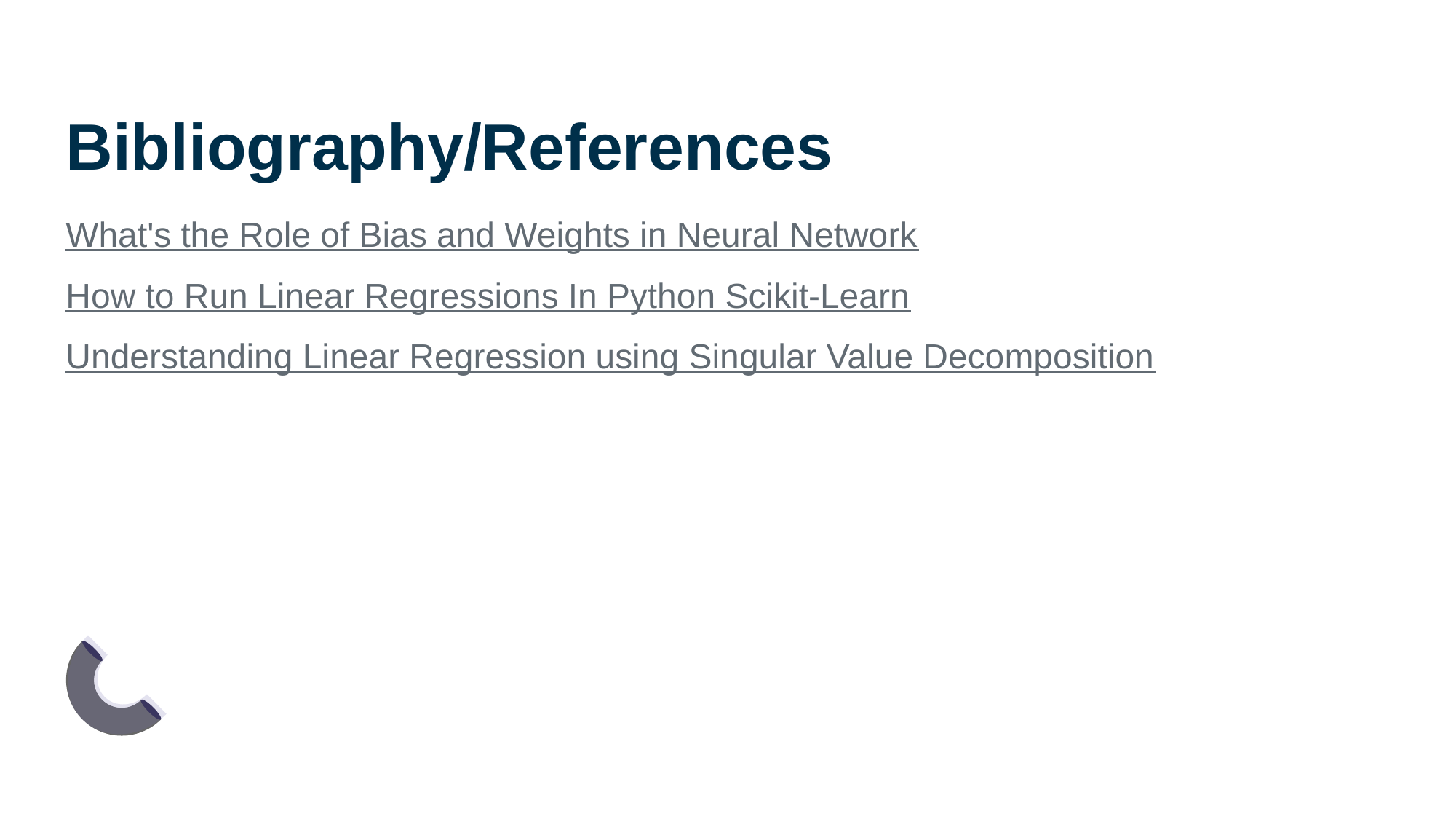

# Bibliography/References
What's the Role of Bias and Weights in Neural Network
How to Run Linear Regressions In Python Scikit-Learn
Understanding Linear Regression using Singular Value Decomposition